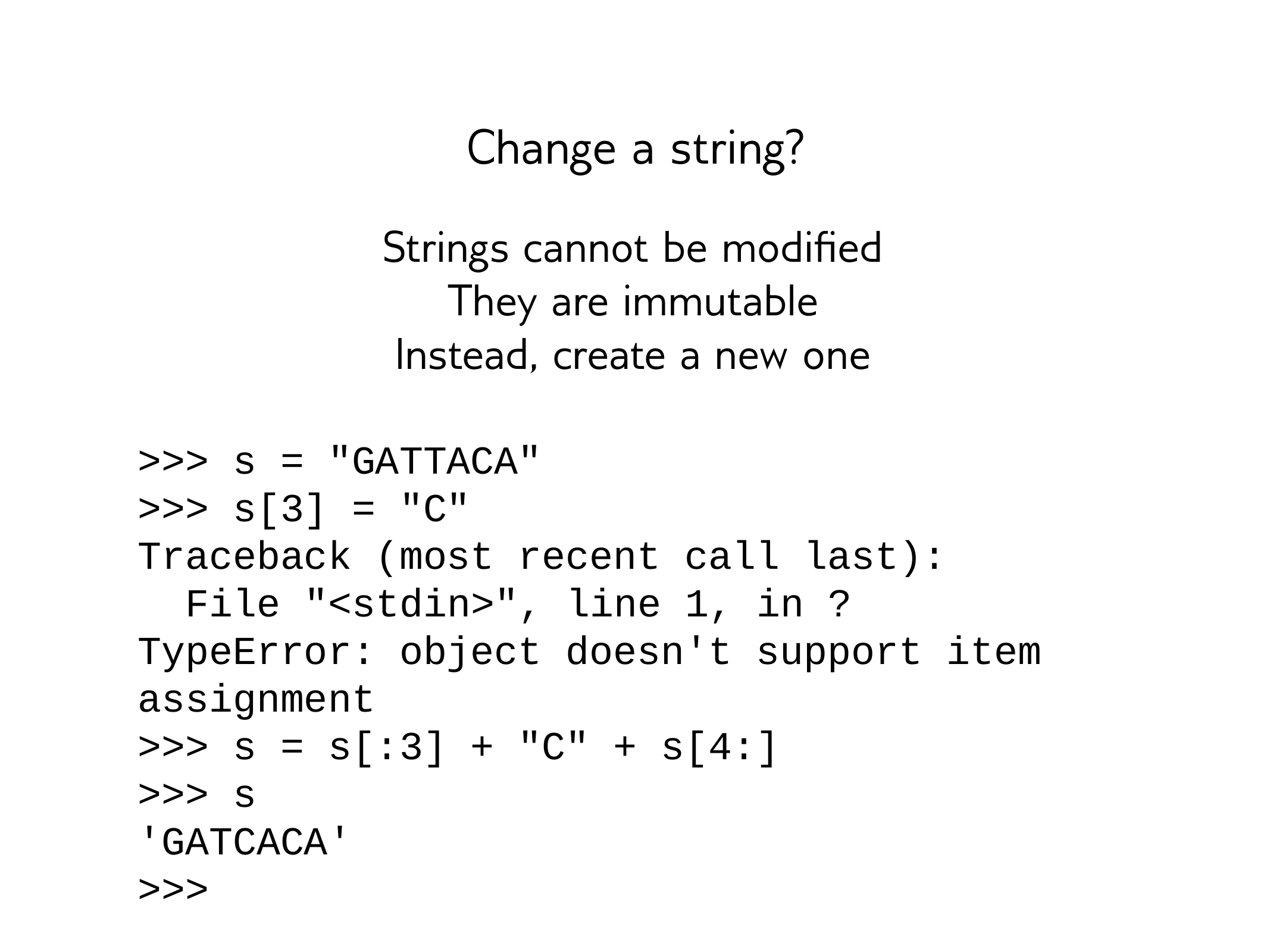

# Change a string?
Strings cannot be modified
They are immutable
Instead, create a new one
>>> s = "GATTACA"
>>> s[3] = "C"
Traceback (most recent call last):
  File "<stdin>", line 1, in ?
TypeError: object doesn't support item assignment
>>> s = s[:3] + "C" + s[4:]
>>> s
'GATCACA'
>>>